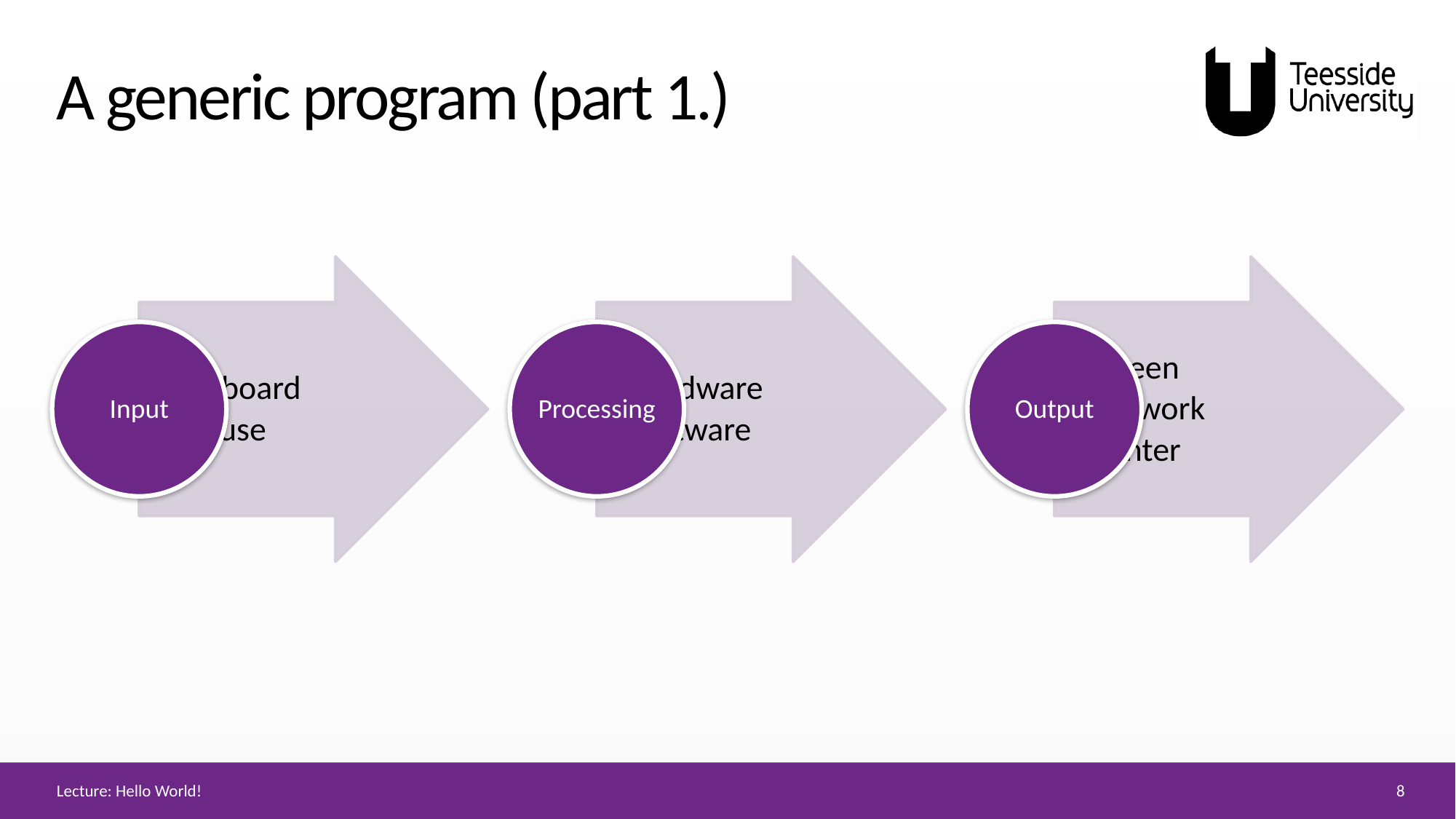

# A generic program (part 1.)
Keyboard
Mouse
Input
Hardware
Software
Processing
Screen
Network
Printer
Output
8
Lecture: Hello World!